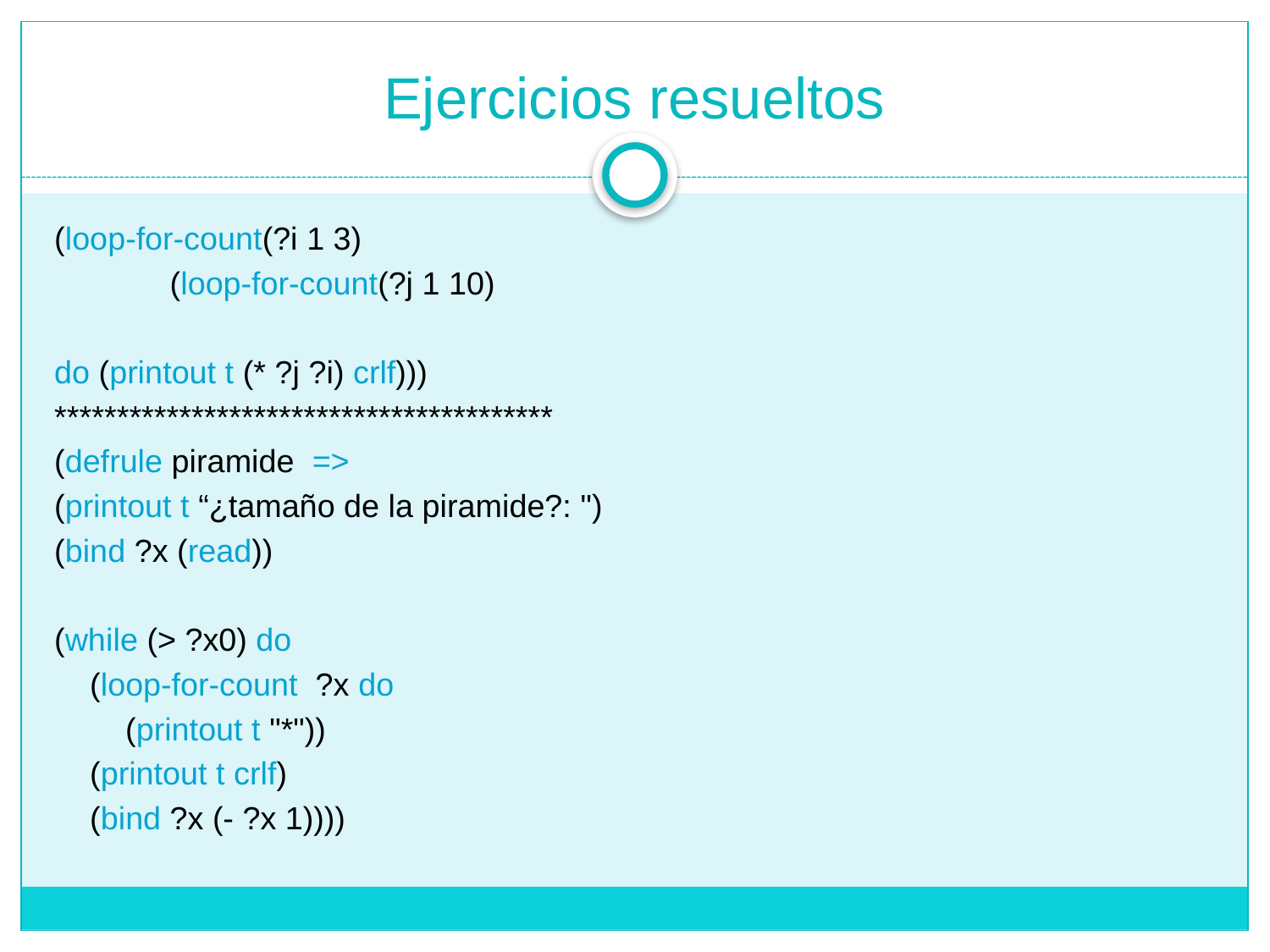

# Ejercicios resueltos
(loop-for-count(?i 1 3)
             (loop-for-count(?j 1 10)

do (printout t (* ?j ?i) crlf)))
****************************************
(defrule piramide  =>
(printout t “¿tamaño de la piramide?: ")
(bind ?x (read))

(while (> ?x0) do
    (loop-for-count  ?x do
        (printout t "*"))
    (printout t crlf)
    (bind ?x (- ?x 1))))